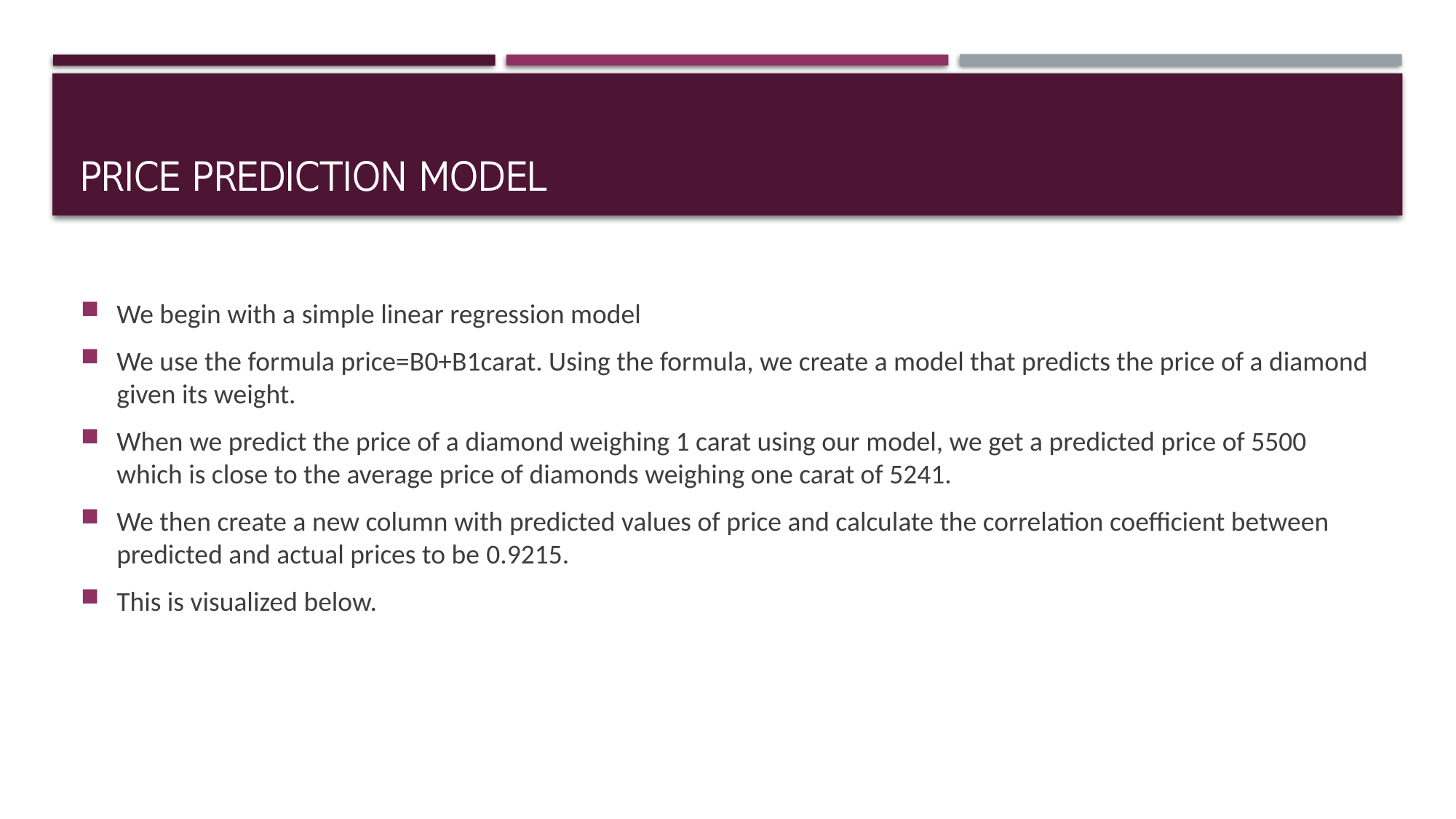

# PRICE Prediction model
We begin with a simple linear regression model
We use the formula price=B0+B1carat. Using the formula, we create a model that predicts the price of a diamond given its weight.
When we predict the price of a diamond weighing 1 carat using our model, we get a predicted price of 5500 which is close to the average price of diamonds weighing one carat of 5241.
We then create a new column with predicted values of price and calculate the correlation coefficient between predicted and actual prices to be 0.9215.
This is visualized below.